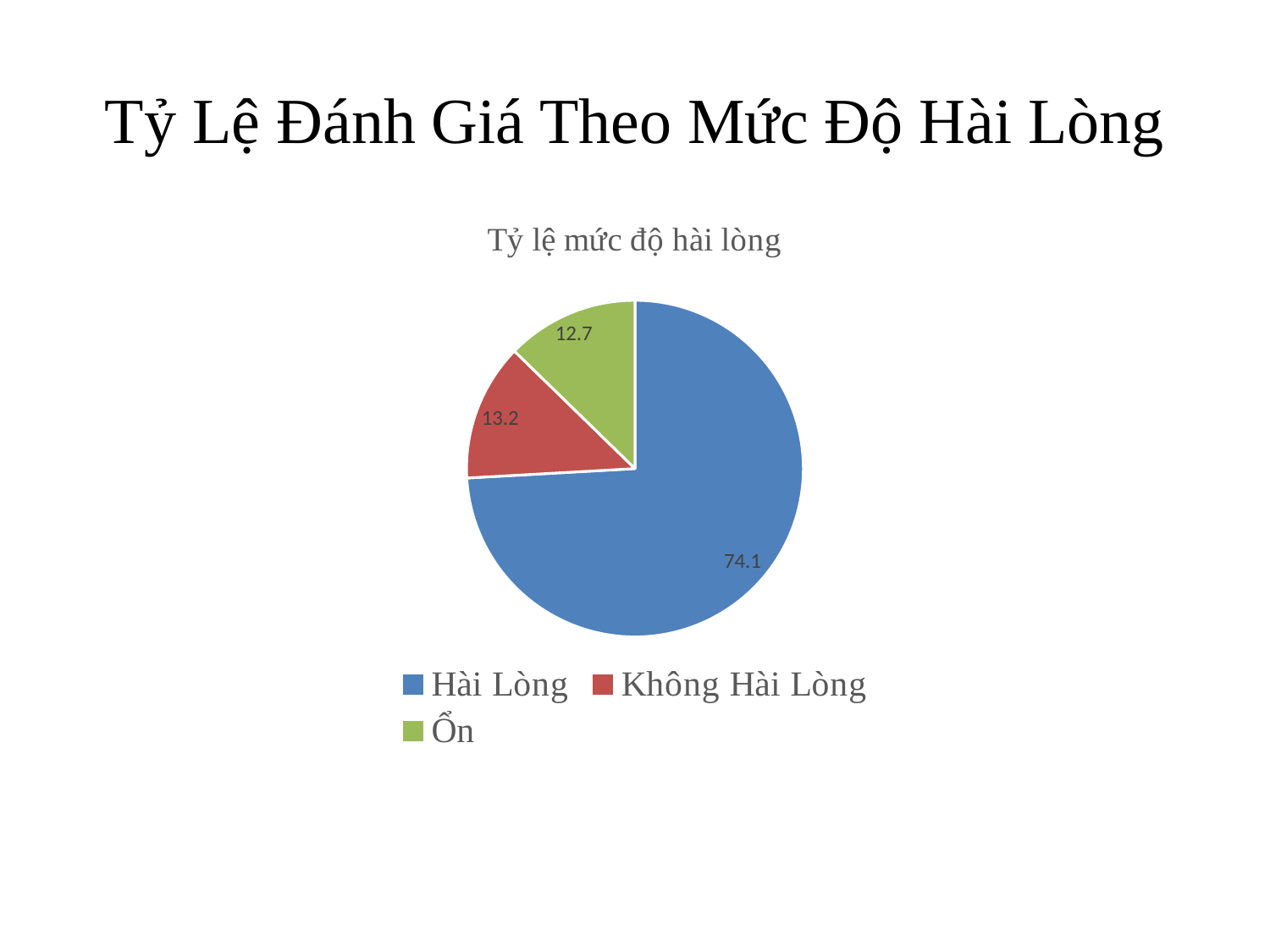

# Tỷ Lệ Đánh Giá Theo Mức Độ Hài Lòng

### Chart:

| Category | Tỷ lệ mức độ hài lòng |
|---|---|
| Hài Lòng | 74.1 |
| Không Hài Lòng | 13.2 |
| Ổn | 12.7 |